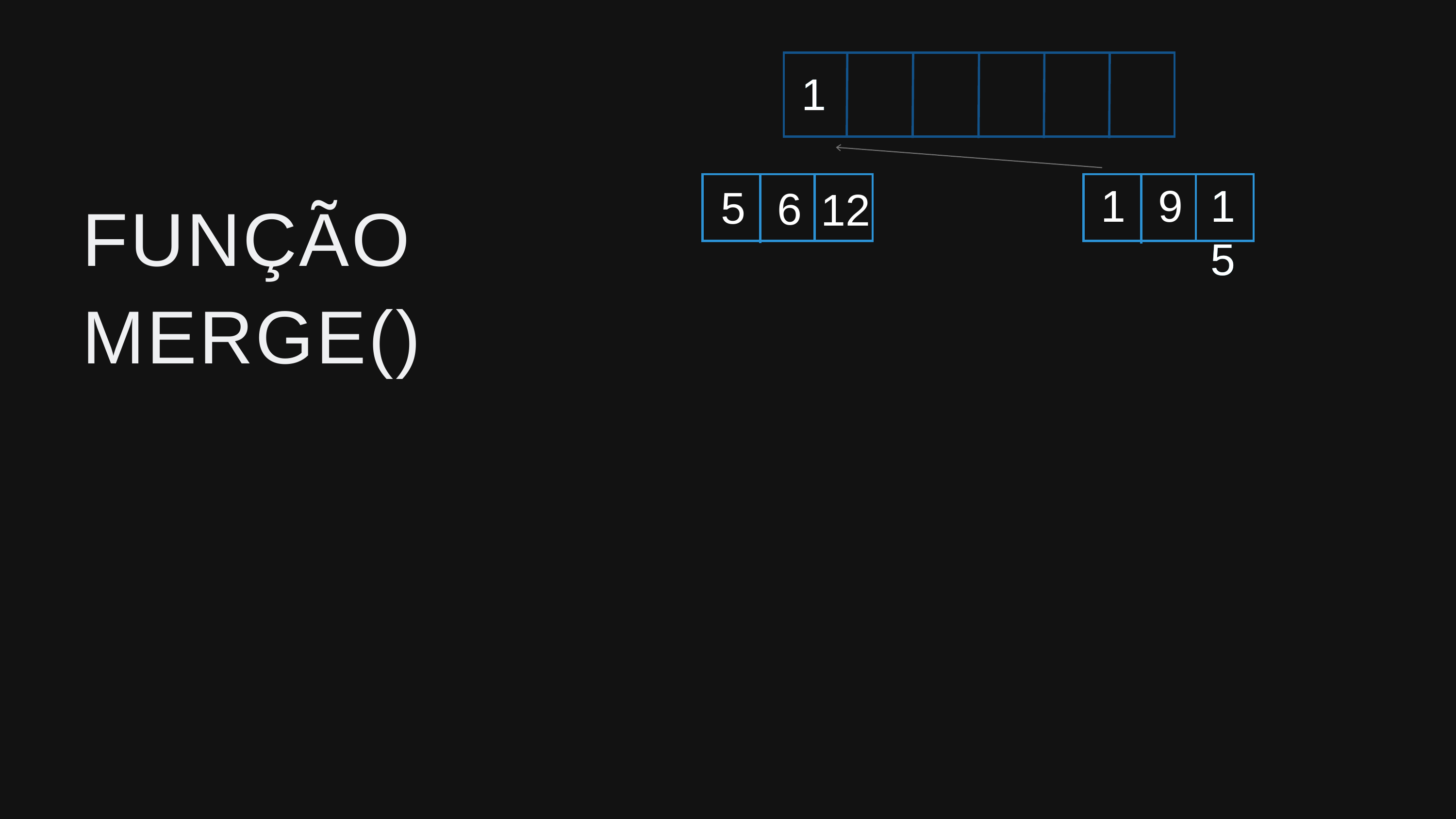

1
1

1
15
9
15

5
6
12
FUNÇÃO MERGE()